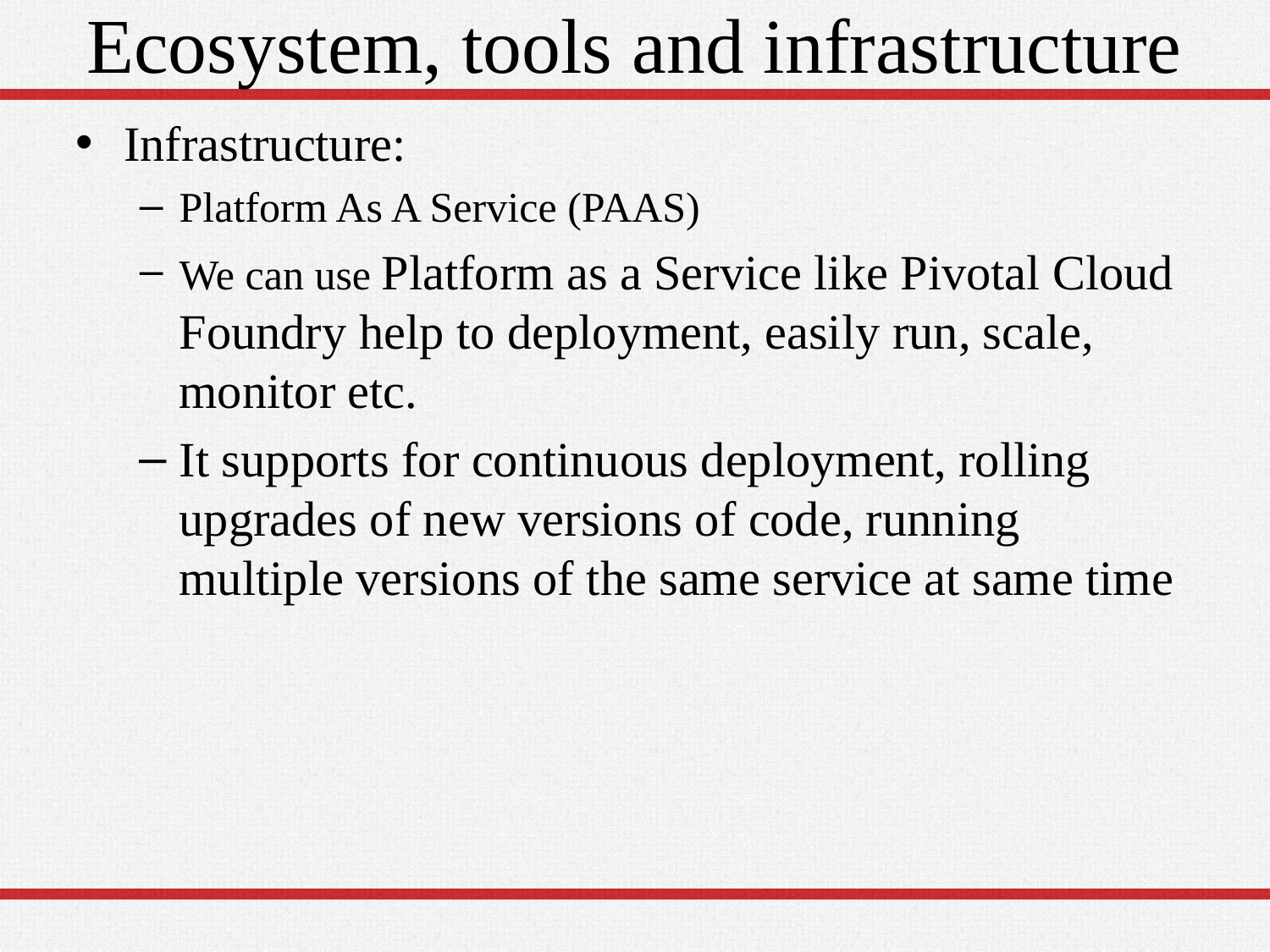

# Ecosystem, tools and infrastructure
Infrastructure:
Platform As A Service (PAAS)
We can use Platform as a Service like Pivotal Cloud Foundry help to deployment, easily run, scale, monitor etc.
It supports for continuous deployment, rolling upgrades of new versions of code, running multiple versions of the same service at same time
11